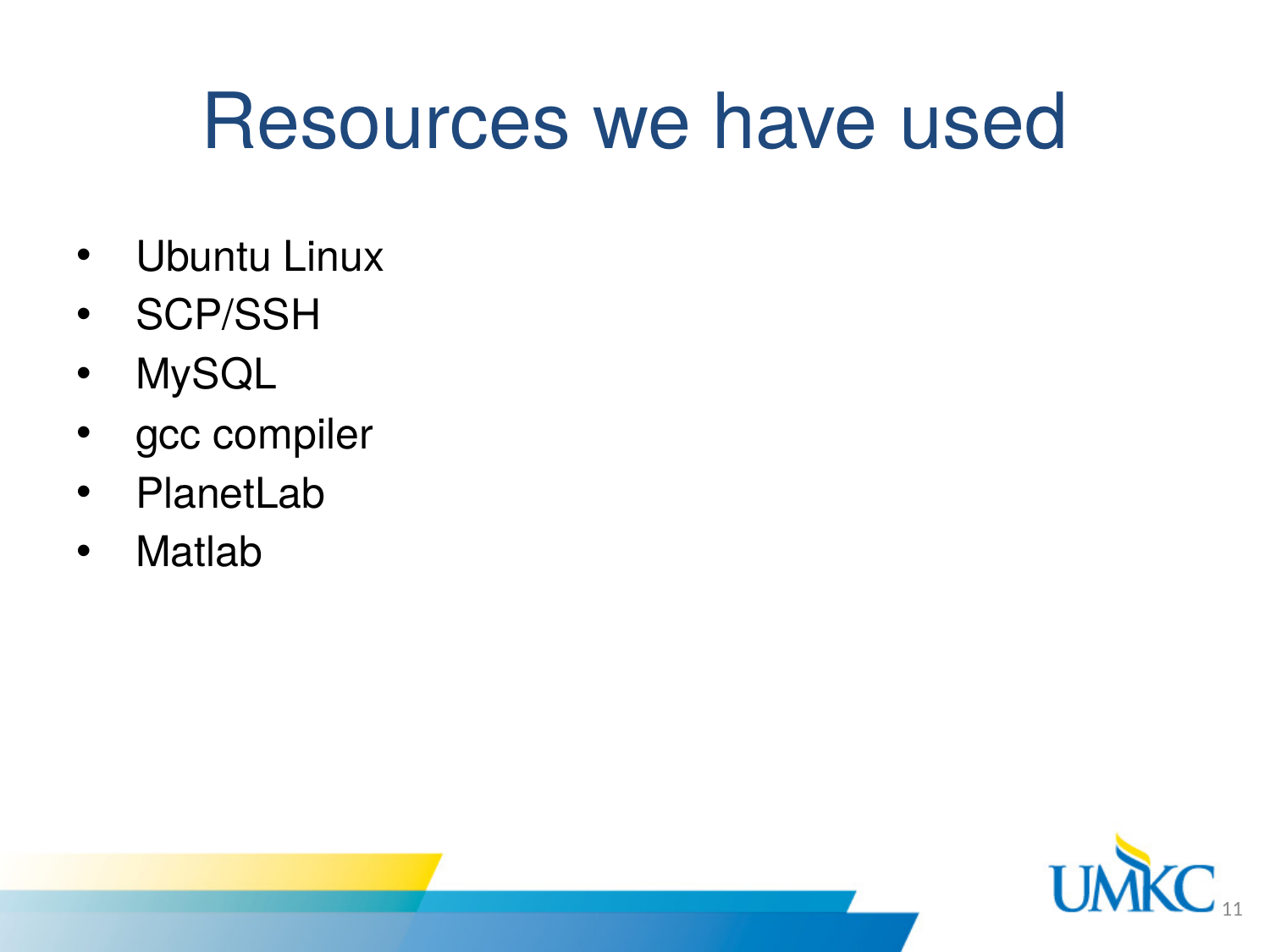

# Resources we have used
 Ubuntu Linux
 SCP/SSH
 MySQL
 gcc compiler
 PlanetLab
 Matlab

11